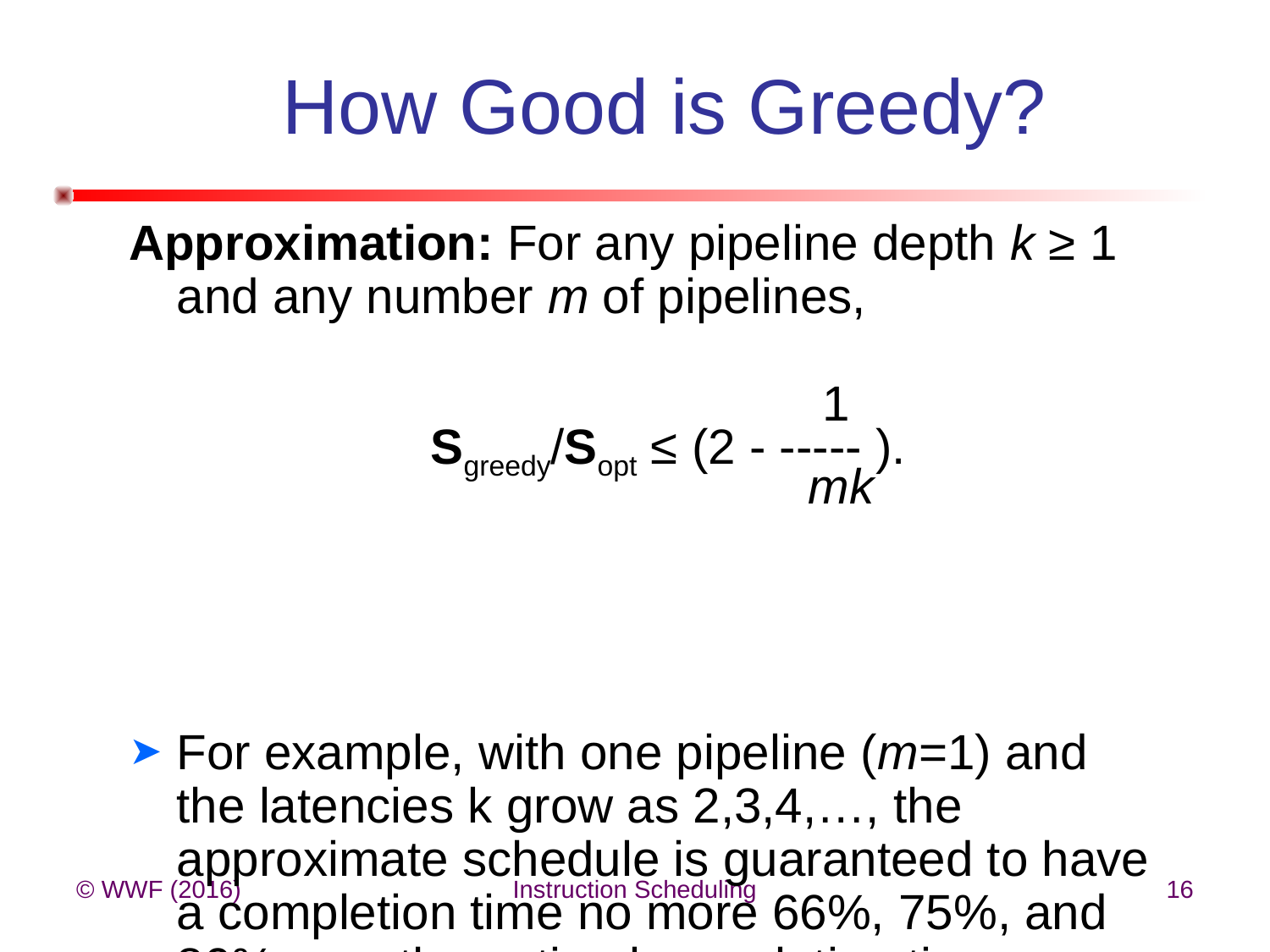

# How Good is Greedy?
Approximation: For any pipeline depth k ≥ 1 and any number m of pipelines,

					          1
			Sgreedy/Sopt ≤ (2 - ----- ).
					         mk

For example, with one pipeline (m=1) and the latencies k grow as 2,3,4,…, the approximate schedule is guaranteed to have a completion time no more 66%, 75%, and 80% over the optimal completion time.

© WWF (2016)
Instruction Scheduling
16